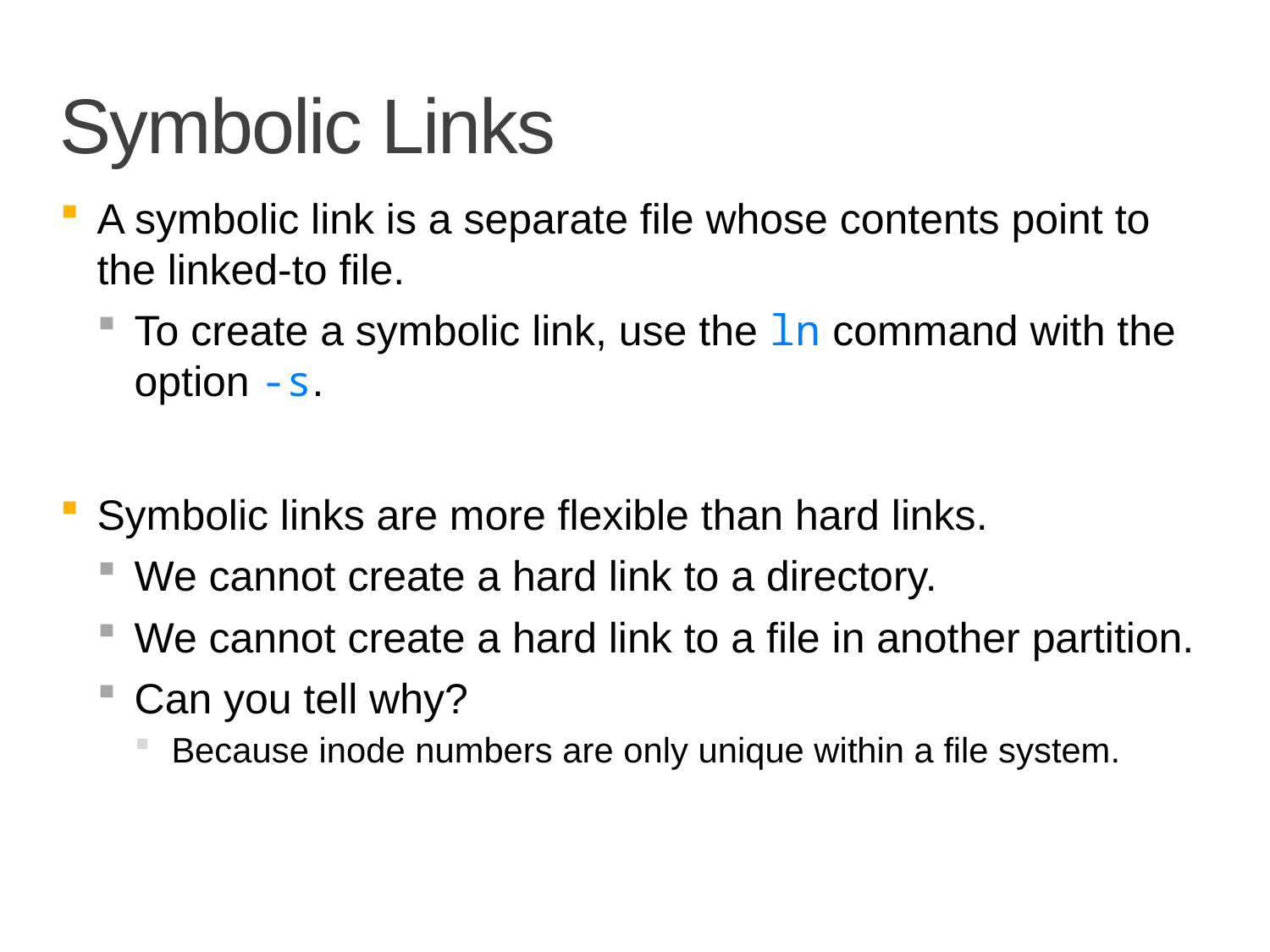

# Symbolic Links
A symbolic link is a separate file whose contents point to the linked-to file.
To create a symbolic link, use the ln command with the option -s.
Symbolic links are more flexible than hard links.
We cannot create a hard link to a directory.
We cannot create a hard link to a file in another partition.
Can you tell why?
Because inode numbers are only unique within a file system.